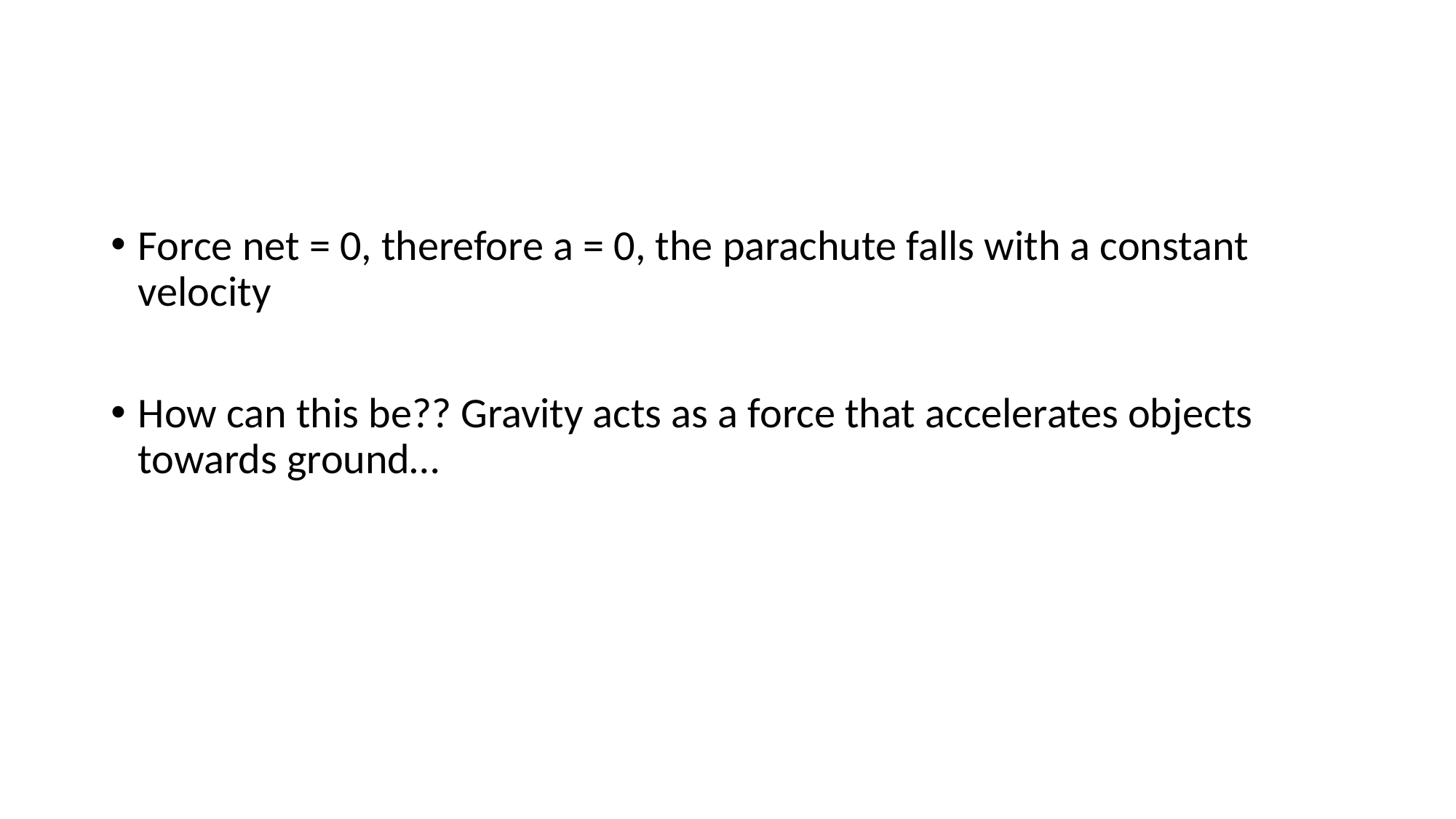

#
Force net = 0, therefore a = 0, the parachute falls with a constant velocity

How can this be?? Gravity acts as a force that accelerates objects towards ground…